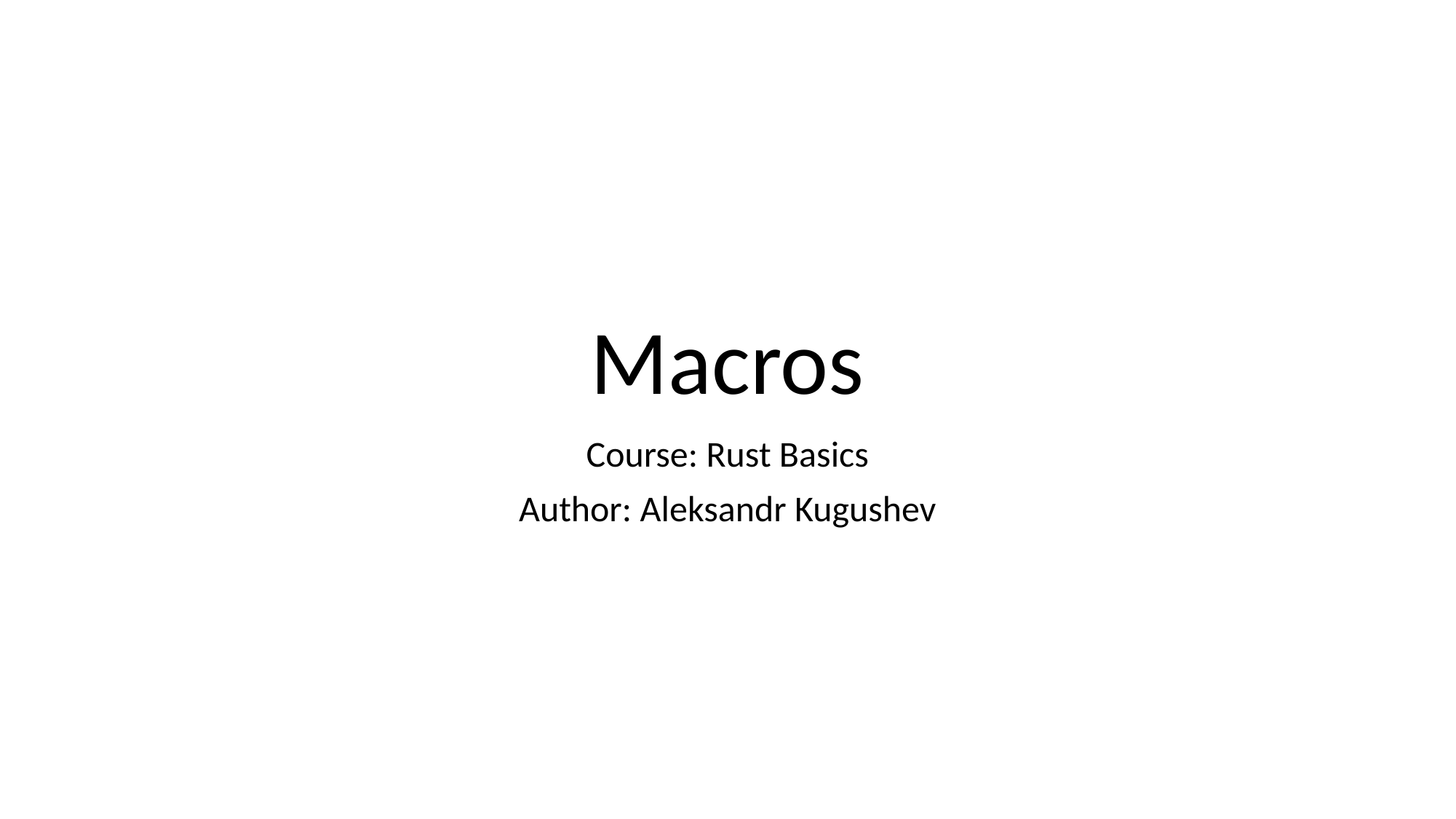

# Macros
Course: Rust Basics
Author: Aleksandr Kugushev